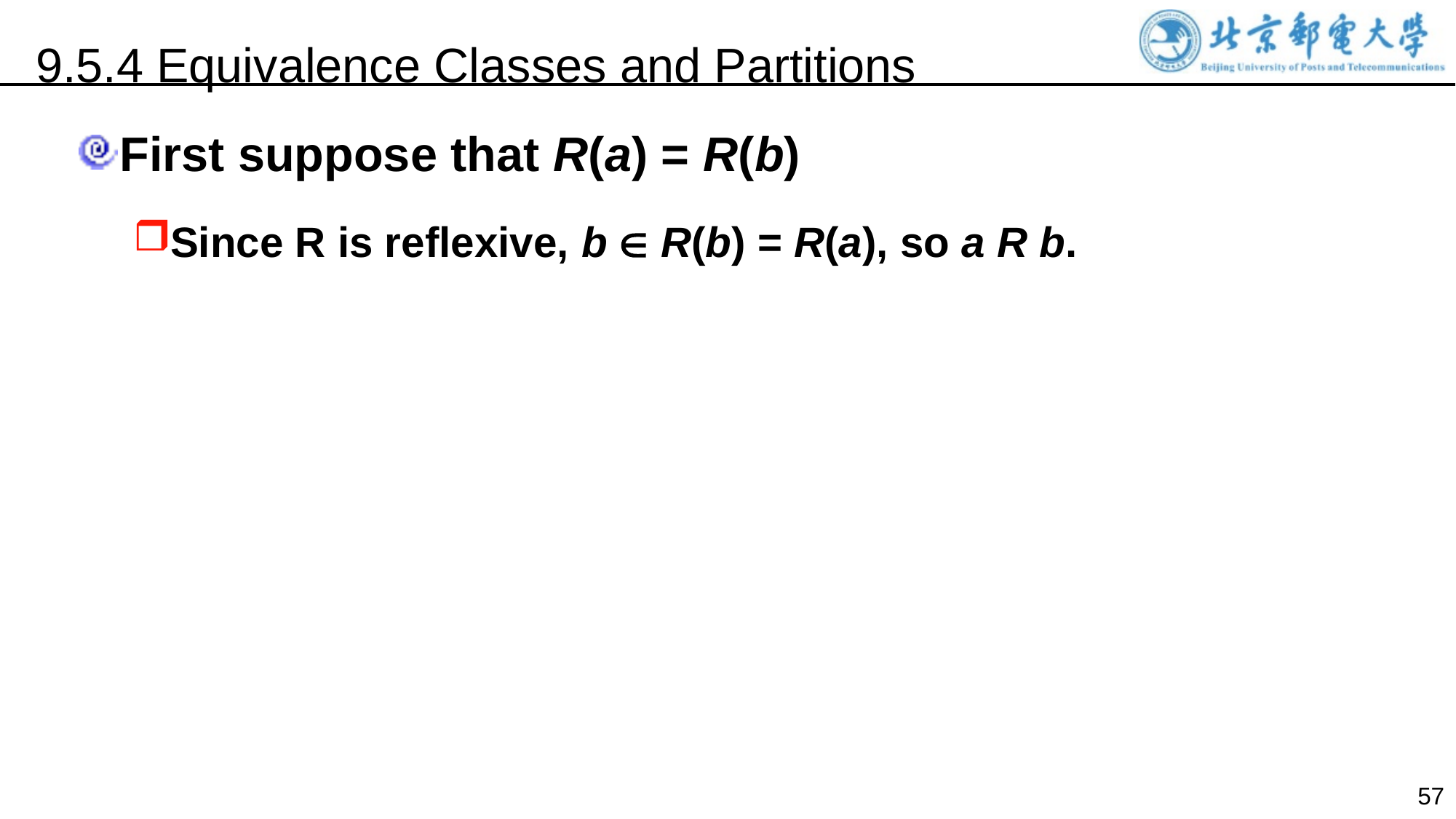

9.5.4 Equivalence Classes and Partitions
First suppose that R(a) = R(b)
Since R is reflexive, b ∈ R(b) = R(a), so a R b.